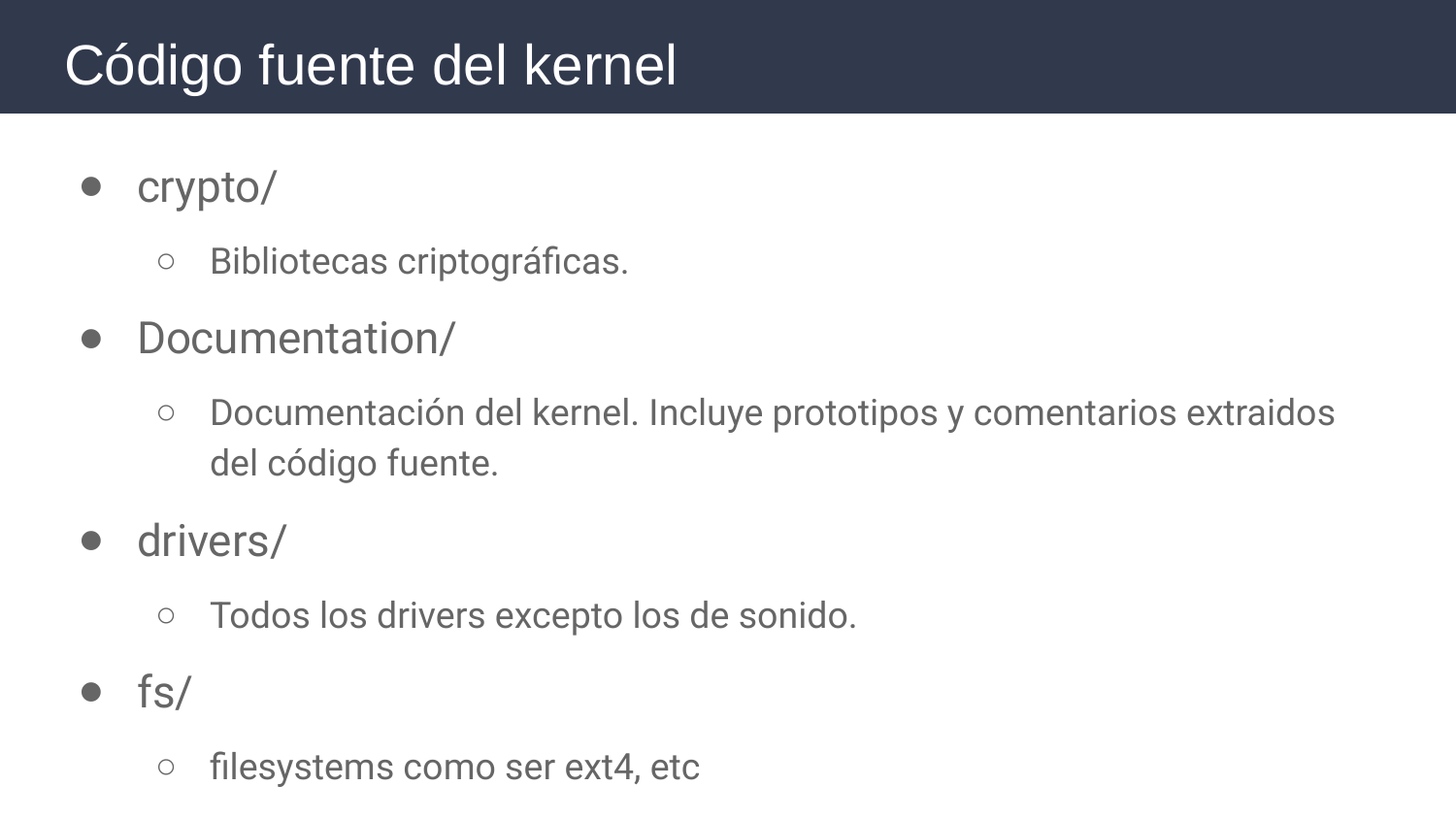

# Código fuente del kernel
crypto/
Bibliotecas criptográficas.
Documentation/
Documentación del kernel. Incluye prototipos y comentarios extraidos del código fuente.
drivers/
Todos los drivers excepto los de sonido.
fs/
filesystems como ser ext4, etc